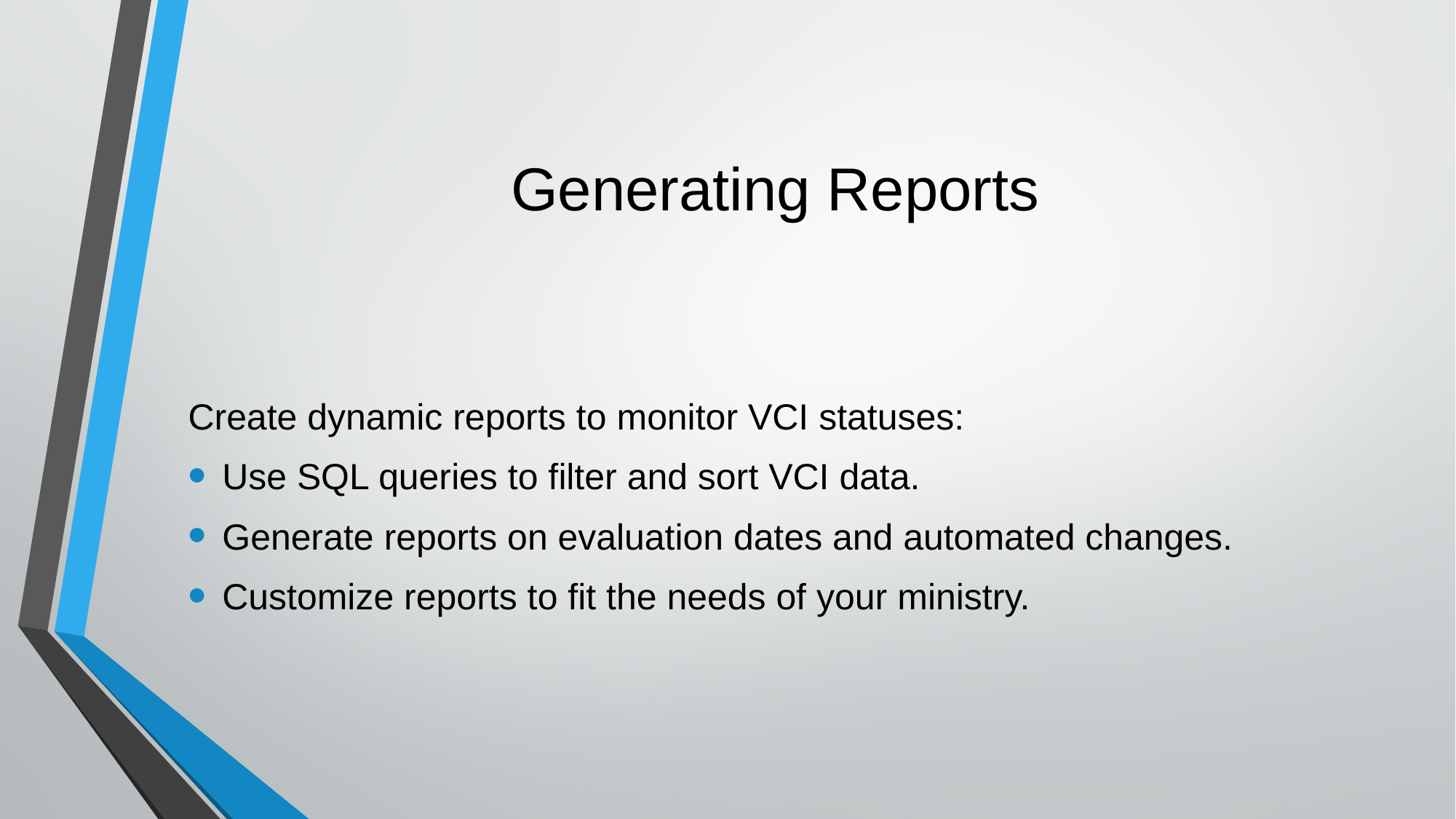

# Generating Reports
Create dynamic reports to monitor VCI statuses:
Use SQL queries to filter and sort VCI data.
Generate reports on evaluation dates and automated changes.
Customize reports to fit the needs of your ministry.